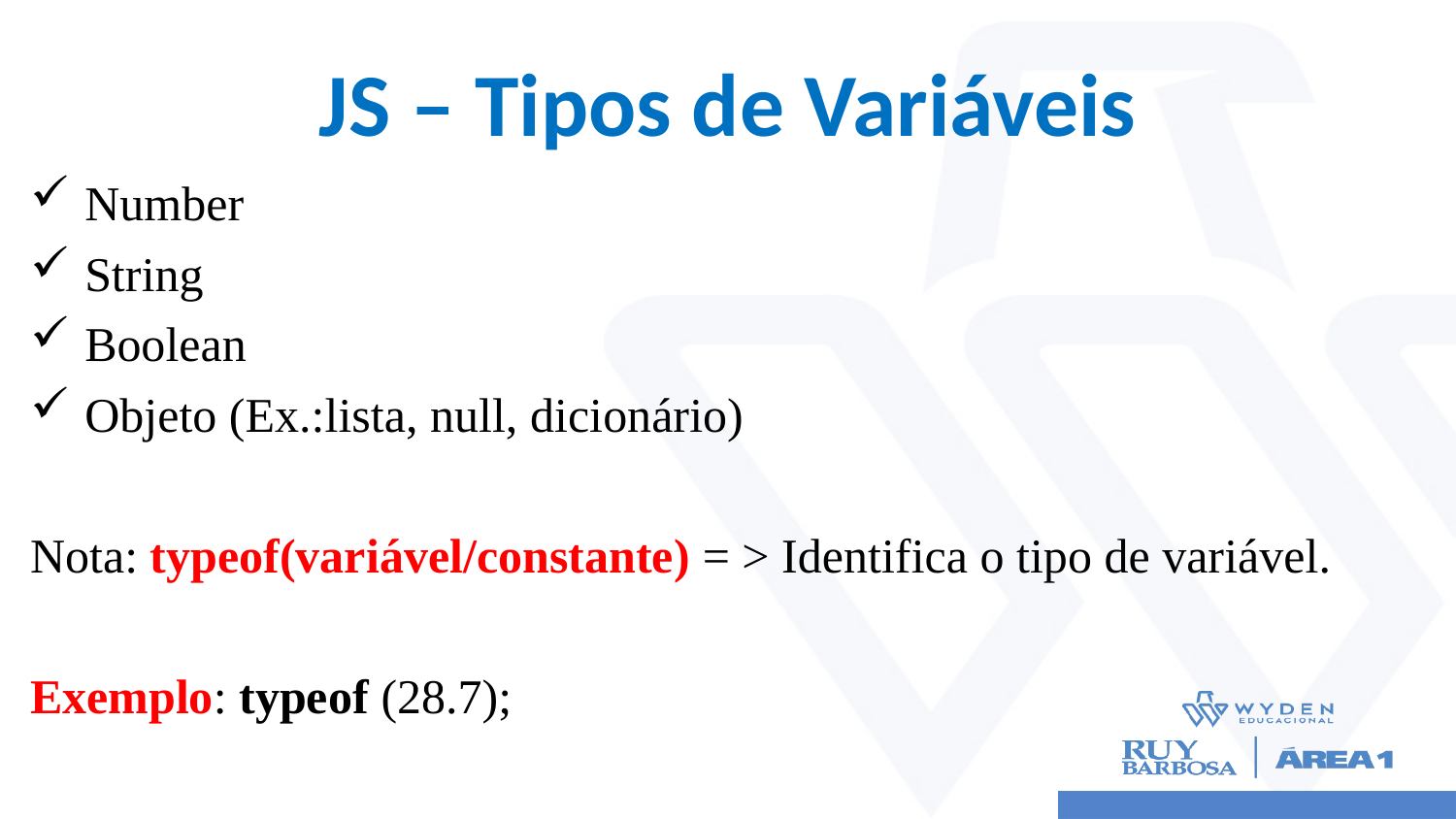

# JS – Tipos de Variáveis
Number
String
Boolean
Objeto (Ex.:lista, null, dicionário)

Nota: typeof(variável/constante) = > Identifica o tipo de variável.

Exemplo: typeof (28.7);